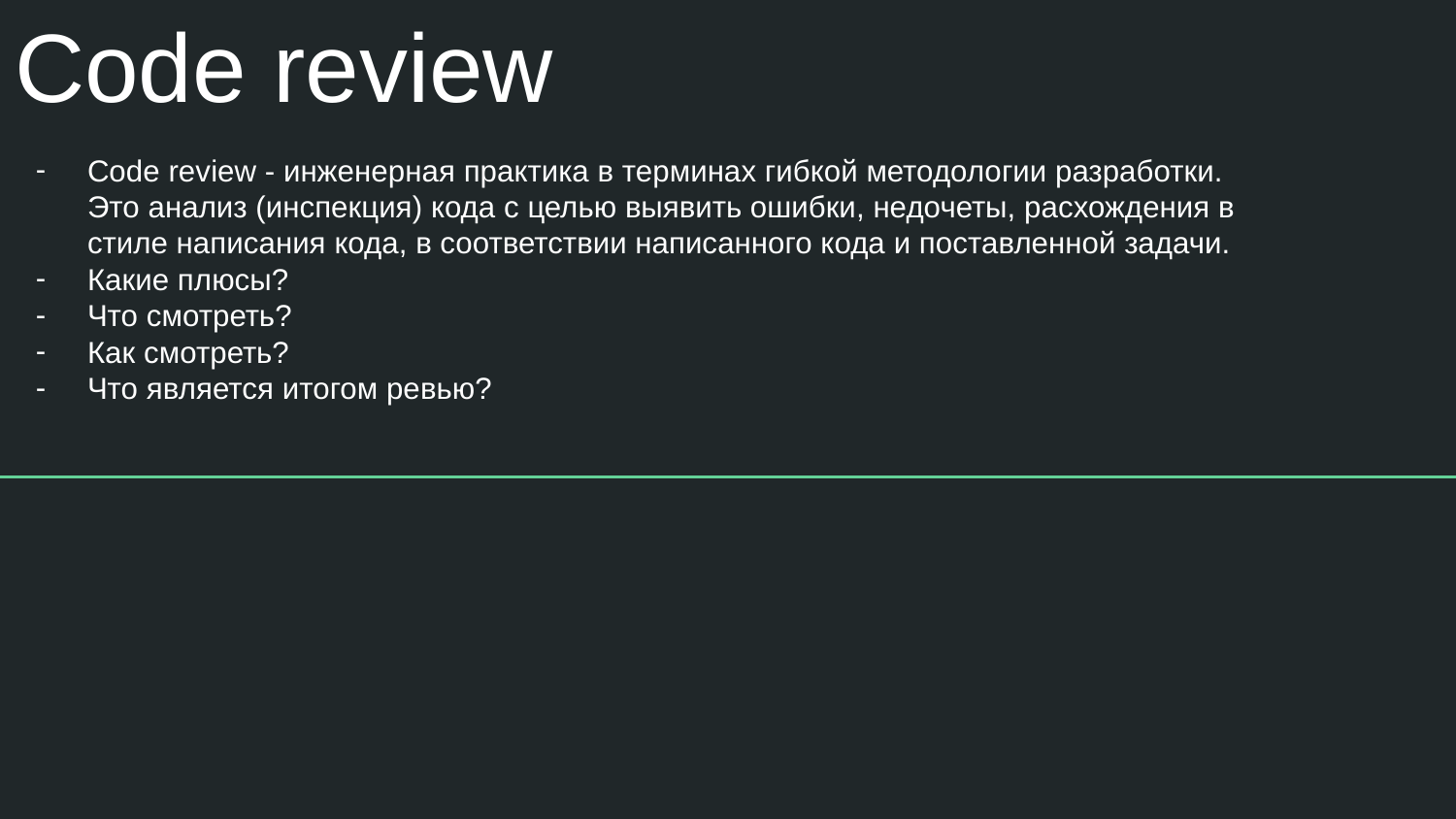

# Code review
Code review - инженерная практика в терминах гибкой методологии разработки. Это анализ (инспекция) кода с целью выявить ошибки, недочеты, расхождения в стиле написания кода, в соответствии написанного кода и поставленной задачи.
Какие плюсы?
Что смотреть?
Как смотреть?
Что является итогом ревью?